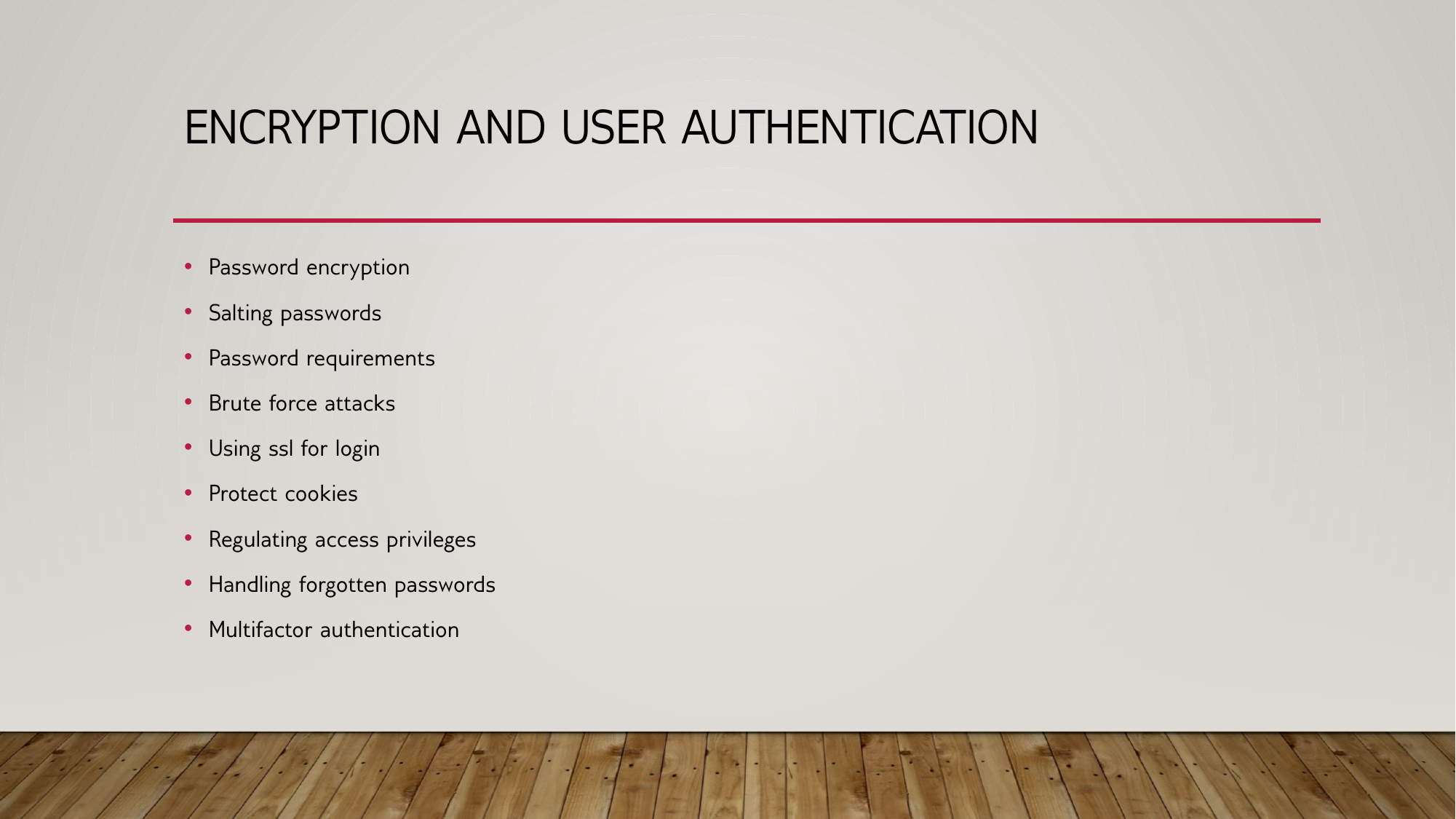

# encryption AND USER AUTHENTICATION
Password encryption
Salting passwords
Password requirements
Brute force attacks
Using ssl for login
Protect cookies
Regulating access privileges
Handling forgotten passwords
Multifactor authentication